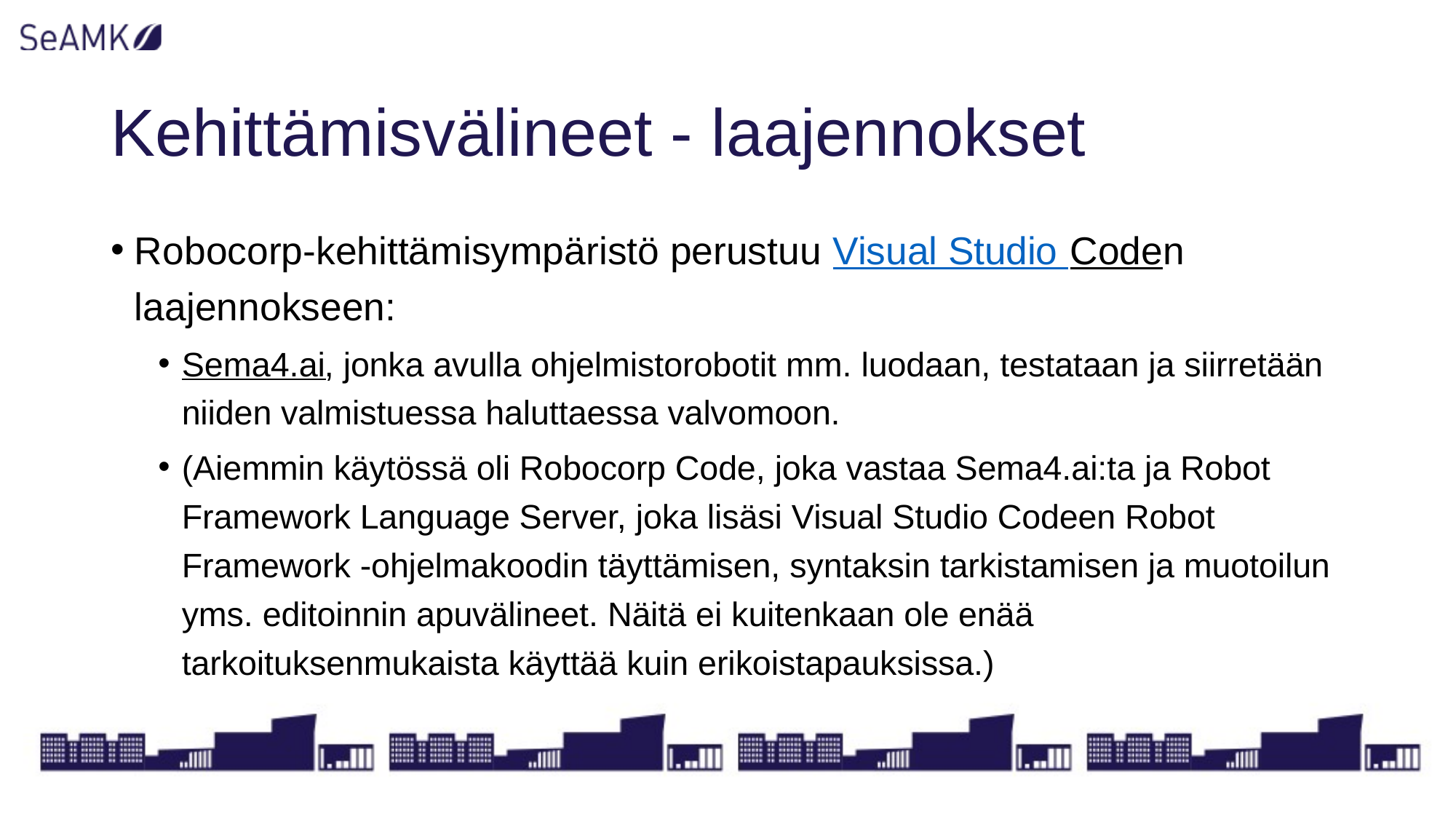

# Kehittämisvälineet - laajennokset
Robocorp-kehittämisympäristö perustuu Visual Studio Coden laajennokseen:
Sema4.ai, jonka avulla ohjelmistorobotit mm. luodaan, testataan ja siirretään niiden valmistuessa haluttaessa valvomoon.
(Aiemmin käytössä oli Robocorp Code, joka vastaa Sema4.ai:ta ja Robot Framework Language Server, joka lisäsi Visual Studio Codeen Robot Framework -ohjelmakoodin täyttämisen, syntaksin tarkistamisen ja muotoilun yms. editoinnin apuvälineet. Näitä ei kuitenkaan ole enää tarkoituksenmukaista käyttää kuin erikoistapauksissa.)